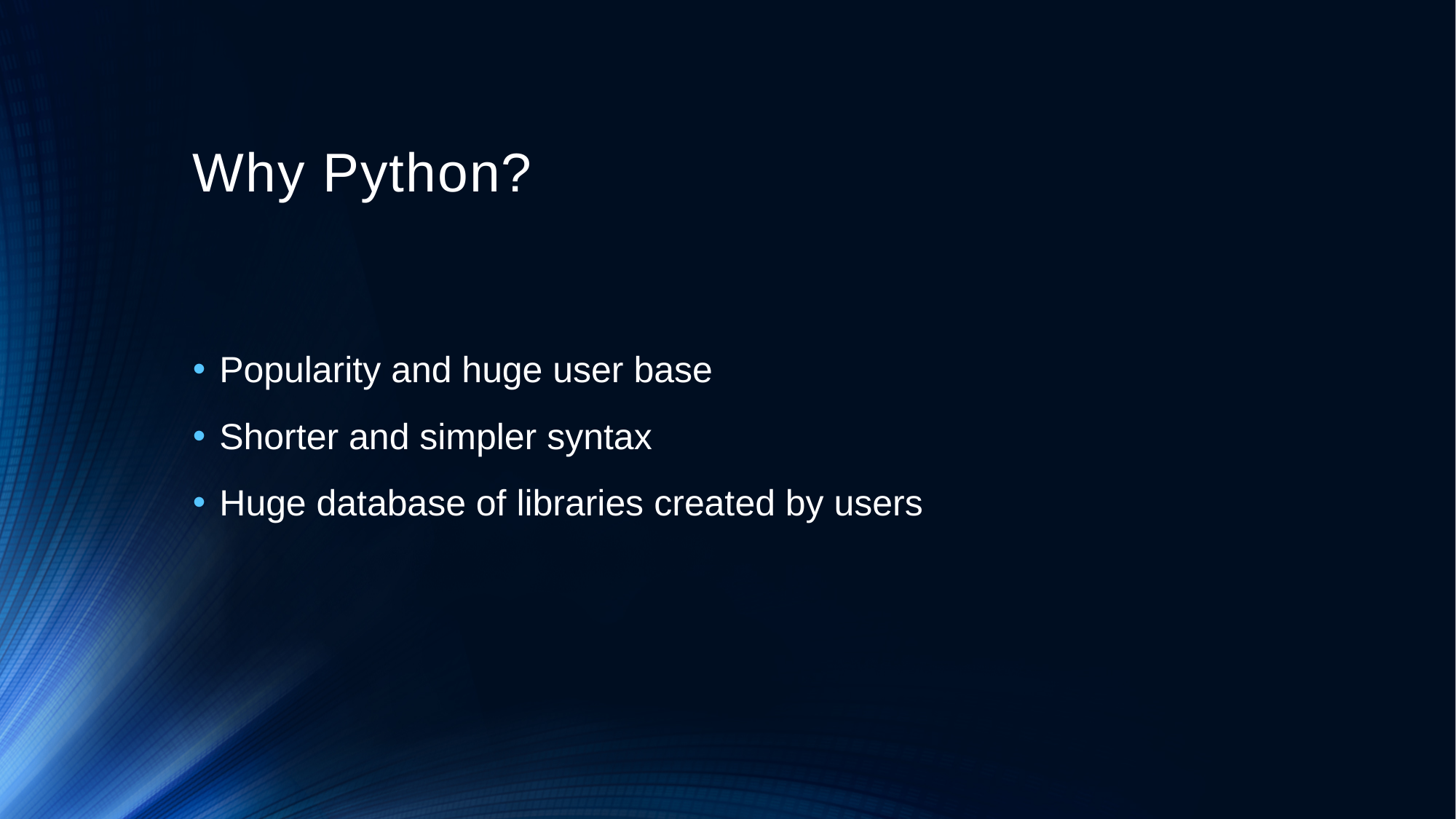

# Why Python?
Popularity and huge user base
Shorter and simpler syntax
Huge database of libraries created by users